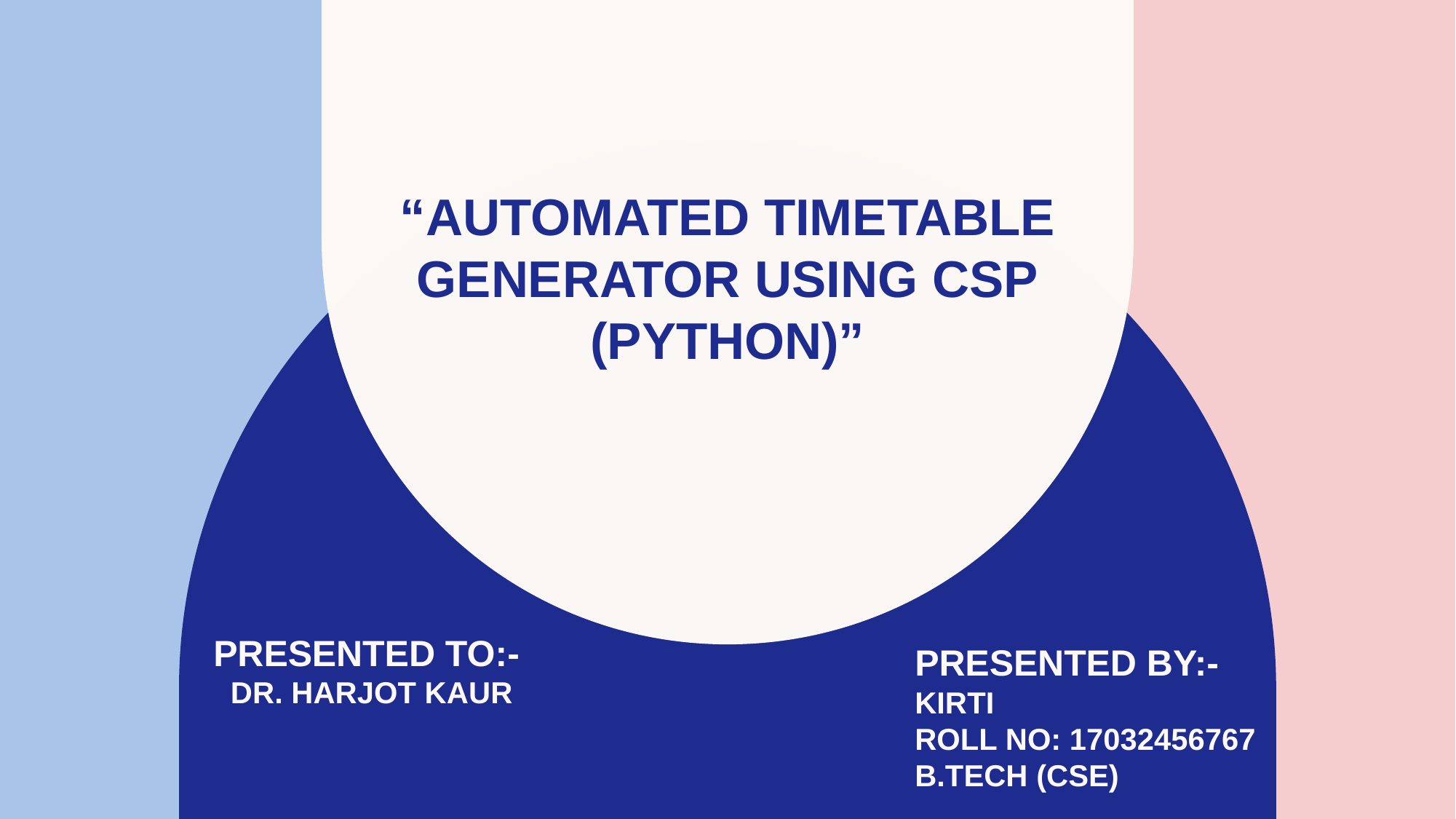

# “Automated Timetable generator using CSP (python)”
Presented to:-
Dr. Harjot Kaur
Presented By:-
Kirti
Roll No: 17032456767
B.tech (CSE)